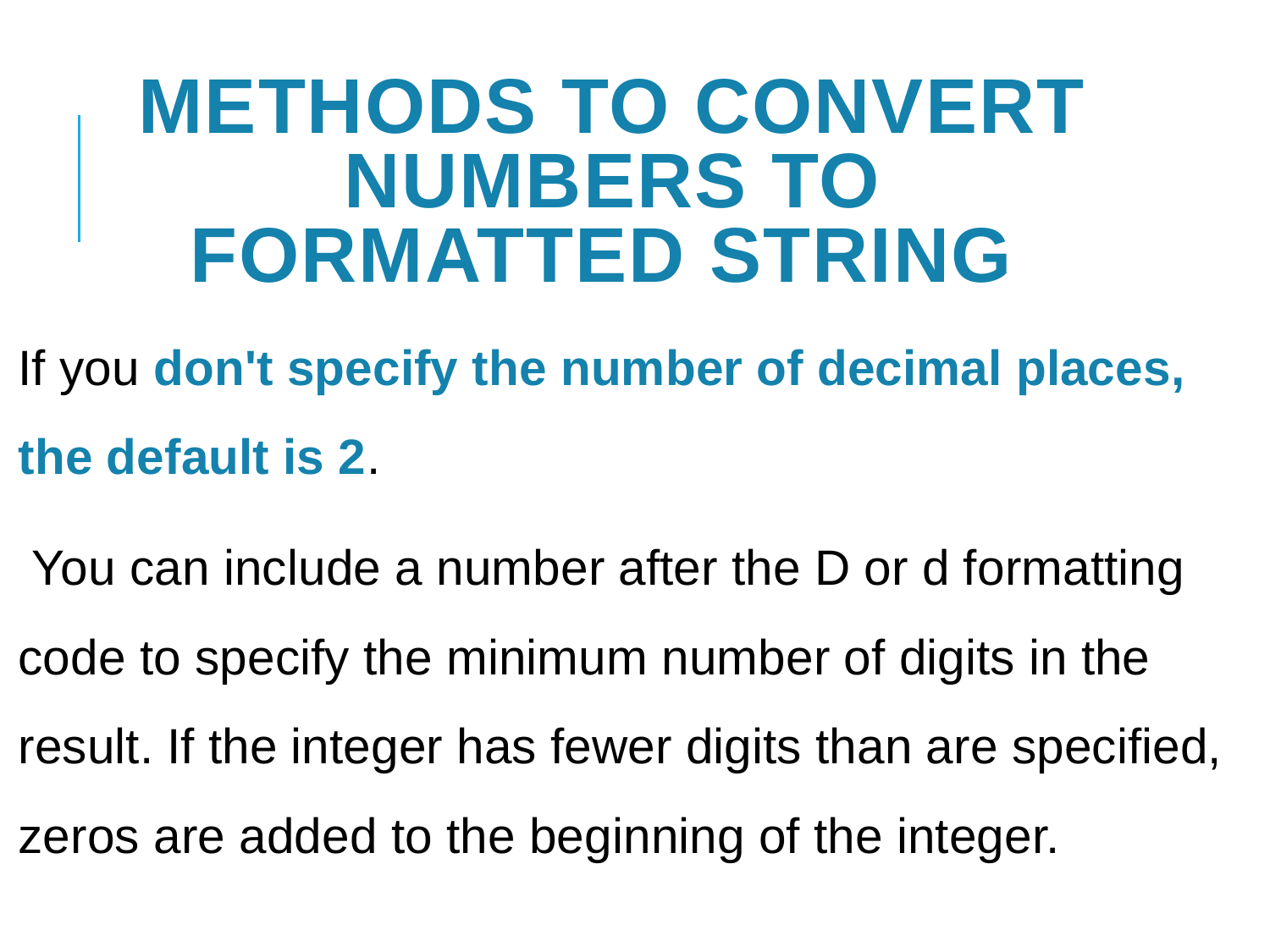

# Methods to convert numbers to formatted string
If you don't specify the number of decimal places, the default is 2.
 You can include a number after the D or d formatting code to specify the minimum number of digits in the result. If the integer has fewer digits than are specified, zeros are added to the beginning of the integer.